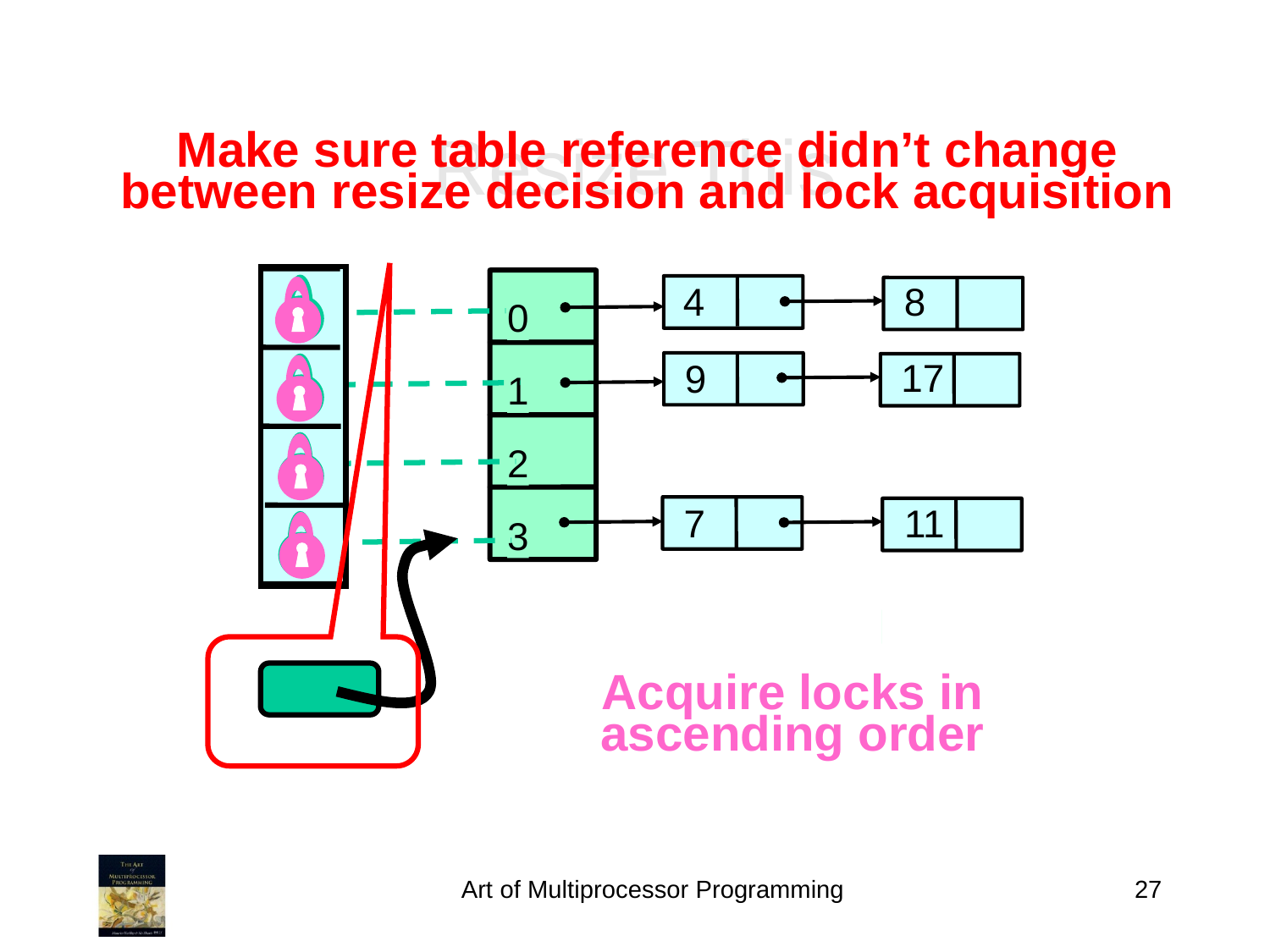

Resize This
Make sure table reference didn’t change between resize decision and lock acquisition

4
8

0

17
9

1

2

7
11

3

Acquire locks in ascending order
Art of Multiprocessor Programming
27